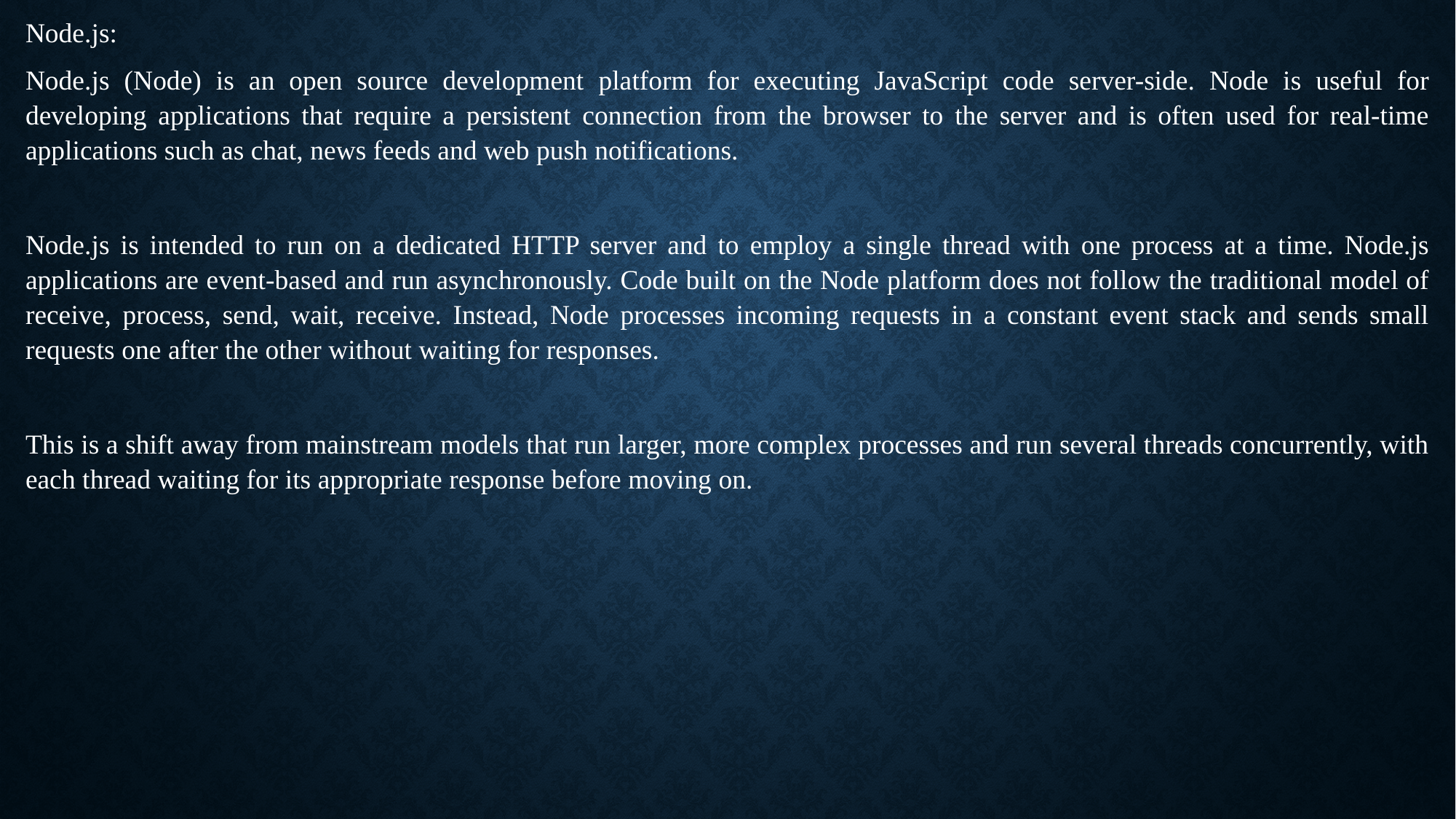

Node.js:
Node.js (Node) is an open source development platform for executing JavaScript code server-side. Node is useful for developing applications that require a persistent connection from the browser to the server and is often used for real-time applications such as chat, news feeds and web push notifications.

Node.js is intended to run on a dedicated HTTP server and to employ a single thread with one process at a time. Node.js applications are event-based and run asynchronously. Code built on the Node platform does not follow the traditional model of receive, process, send, wait, receive. Instead, Node processes incoming requests in a constant event stack and sends small requests one after the other without waiting for responses.

This is a shift away from mainstream models that run larger, more complex processes and run several threads concurrently, with each thread waiting for its appropriate response before moving on.